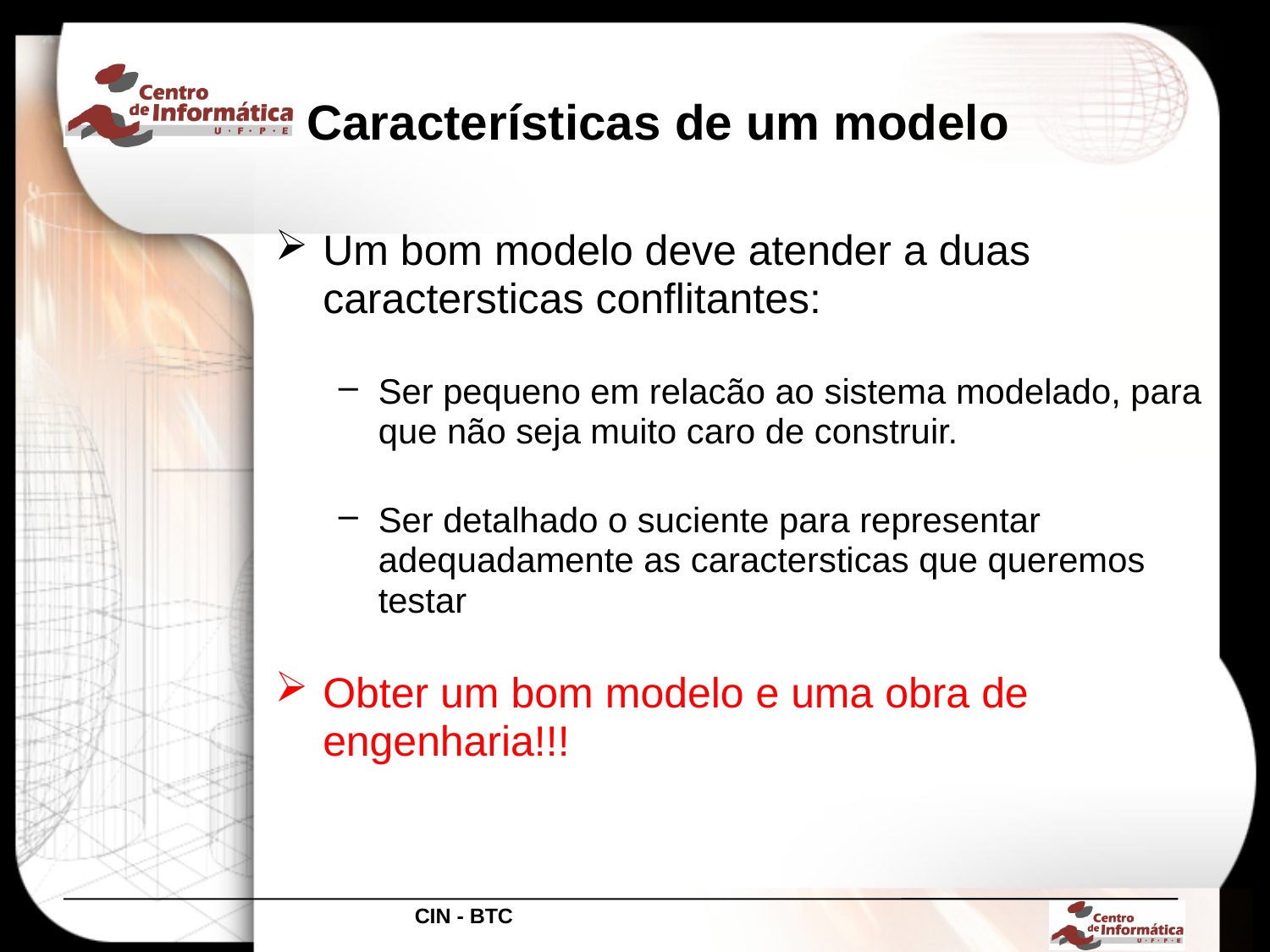

# Características de um modelo
Um bom modelo deve atender a duas caractersticas conflitantes:

Ser pequeno em relacão ao sistema modelado, para que não seja muito caro de construir.

Ser detalhado o suciente para representar adequadamente as caractersticas que queremos testar

Obter um bom modelo e uma obra de engenharia!!!